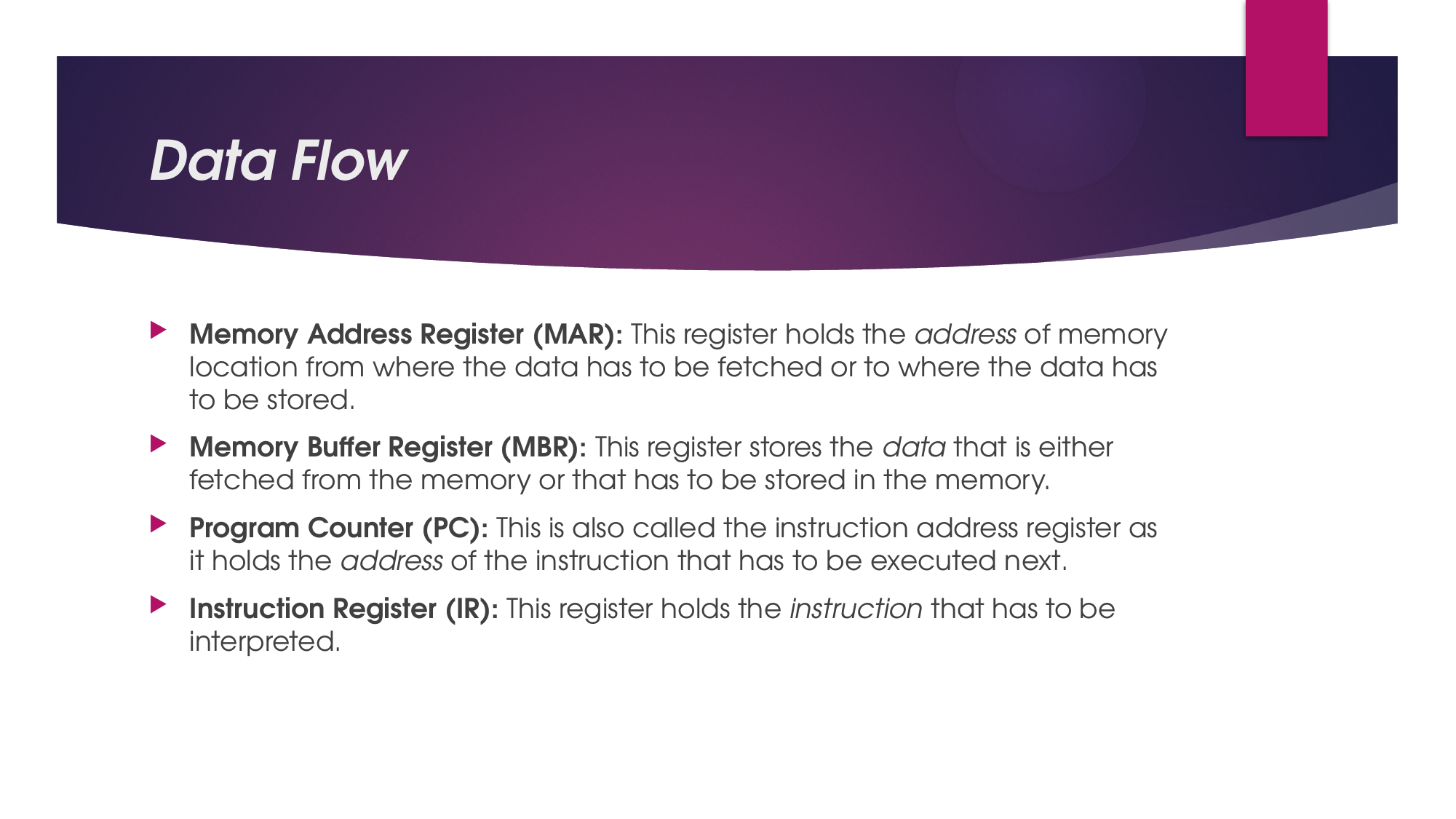

# Data Flow
Memory Address Register (MAR): This register holds the address of memory location from where the data has to be fetched or to where the data has to be stored.
Memory Buffer Register (MBR): This register stores the data that is either fetched from the memory or that has to be stored in the memory.
Program Counter (PC): This is also called the instruction address register as it holds the address of the instruction that has to be executed next.
Instruction Register (IR): This register holds the instruction that has to be interpreted.